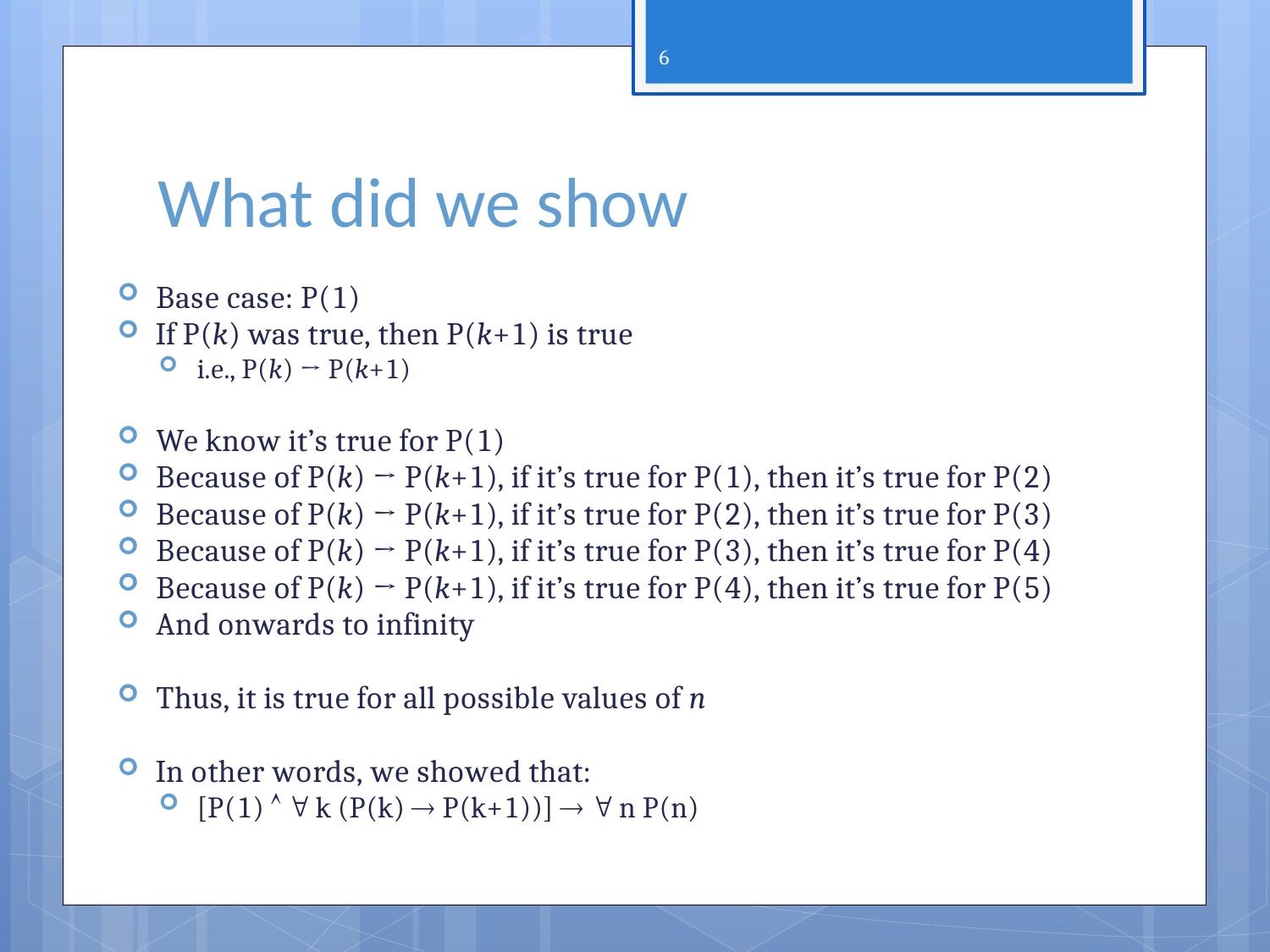

6
# What did we show
Base case: P(1)
If P(k) was true, then P(k+1) is true
i.e., P(k) → P(k+1)

We know it’s true for P(1)
Because of P(k) → P(k+1), if it’s true for P(1), then it’s true for P(2)
Because of P(k) → P(k+1), if it’s true for P(2), then it’s true for P(3)
Because of P(k) → P(k+1), if it’s true for P(3), then it’s true for P(4)
Because of P(k) → P(k+1), if it’s true for P(4), then it’s true for P(5)
And onwards to infinity

Thus, it is true for all possible values of n

In other words, we showed that:
[P(1) ∧ ∀ k (P(k) → P(k+1))] → ∀ n P(n)